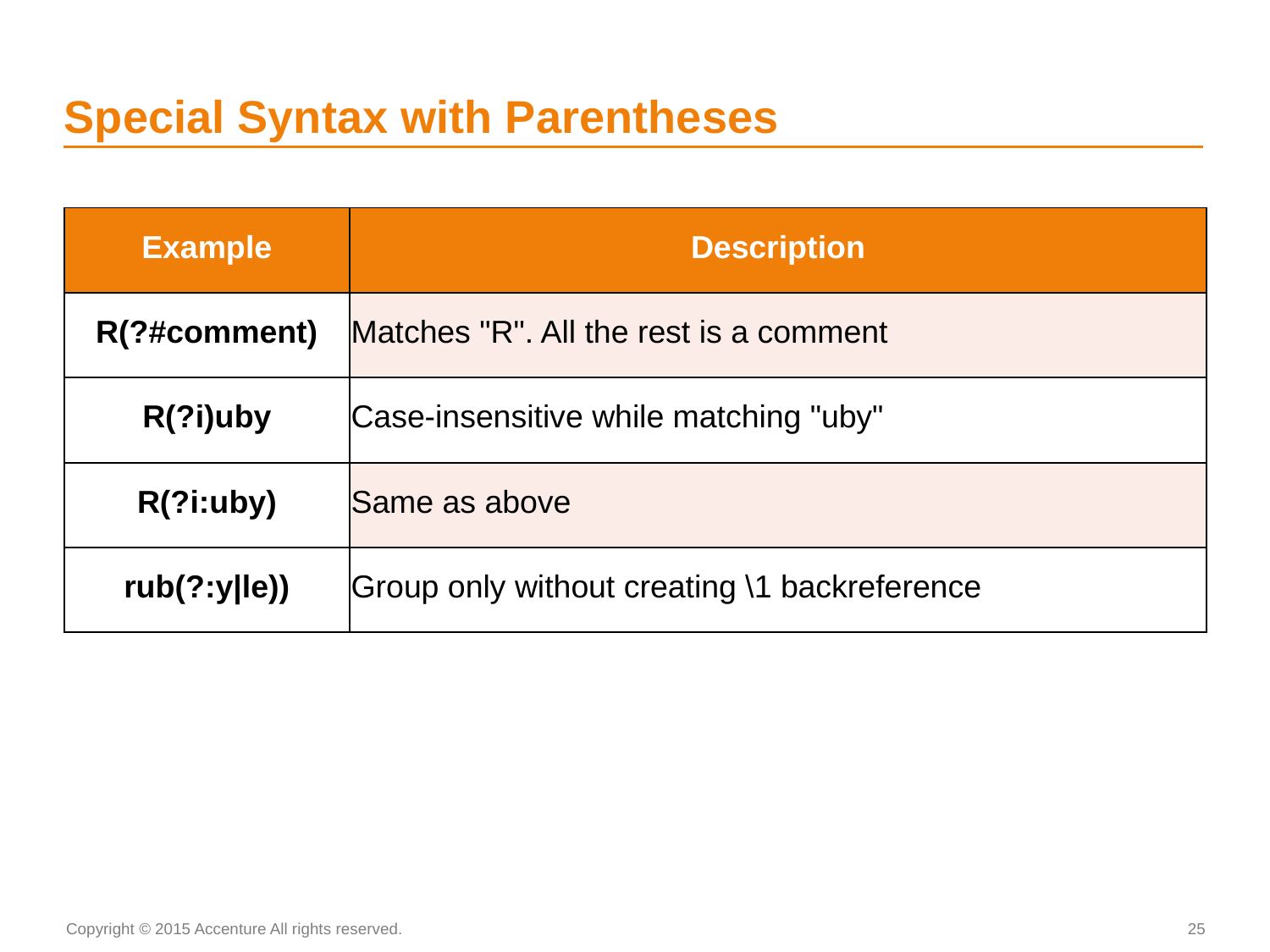

# Special Syntax with Parentheses
| Example | Description |
| --- | --- |
| R(?#comment) | Matches "R". All the rest is a comment |
| R(?i)uby | Case-insensitive while matching "uby" |
| R(?i:uby) | Same as above |
| rub(?:y|le)) | Group only without creating \1 backreference |